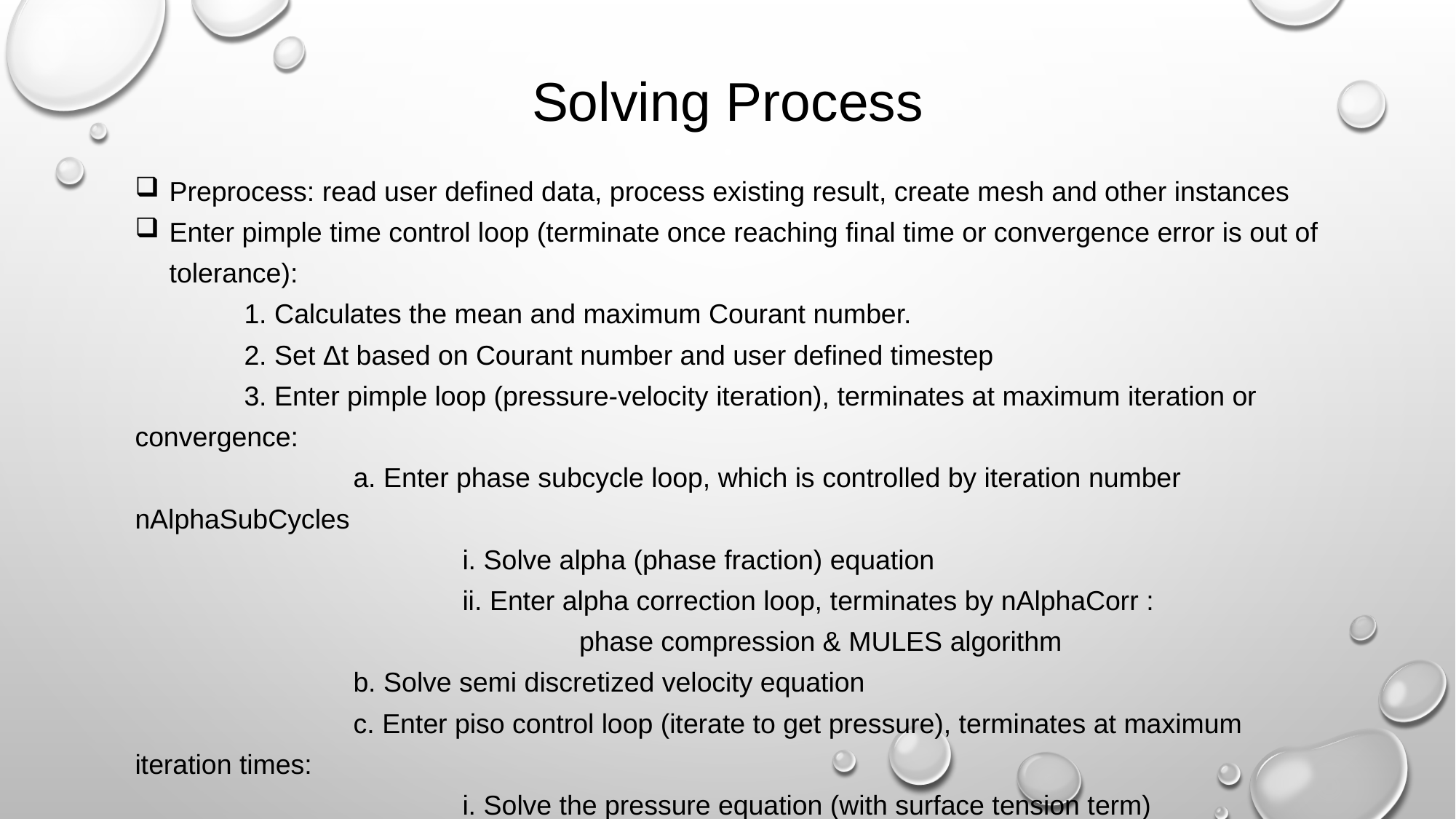

# Solving Process
Preprocess: read user defined data, process existing result, create mesh and other instances
Enter pimple time control loop (terminate once reaching final time or convergence error is out of tolerance):
	1. Calculates the mean and maximum Courant number.
	2. Set Δt based on Courant number and user defined timestep
	3. Enter pimple loop (pressure-velocity iteration), terminates at maximum iteration or convergence:
		a. Enter phase subcycle loop, which is controlled by iteration number nAlphaSubCycles
			i. Solve alpha (phase fraction) equation
			ii. Enter alpha correction loop, terminates by nAlphaCorr :
				 phase compression & MULES algorithm
		b. Solve semi discretized velocity equation
		c. Enter piso control loop (iterate to get pressure), terminates at maximum iteration times:
			i. Solve the pressure equation (with surface tension term)
			ii. Obtain flux that obeys continuity equation (velocity)
		d. recalculate turbulence related term (not included so far)
	4. Export output